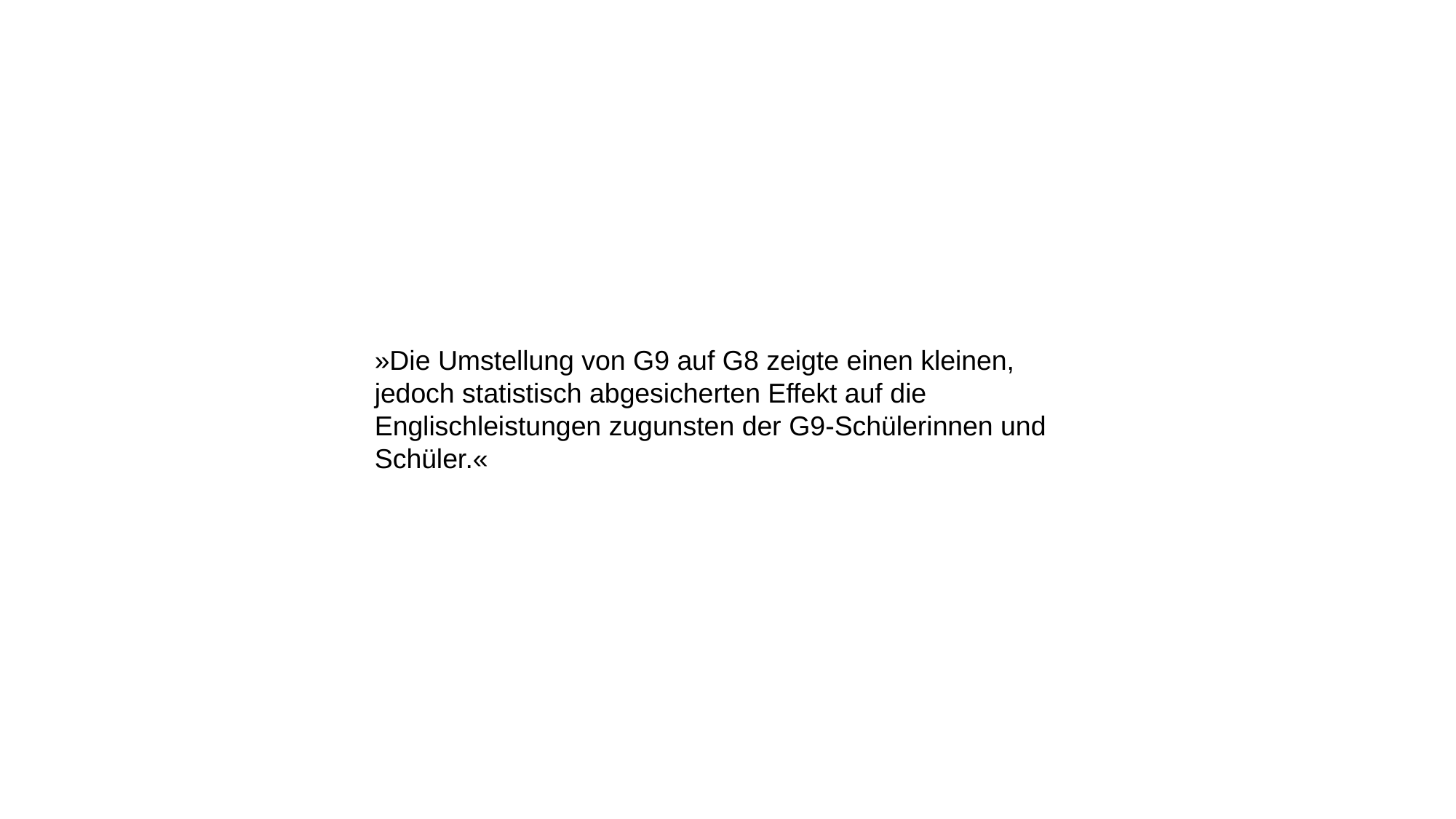

»Die Umstellung von G9 auf G8 zeigte einen kleinen, jedoch statistisch abgesicherten Effekt auf die Englischleistungen zugunsten der G9-Schülerinnen und Schüler.«